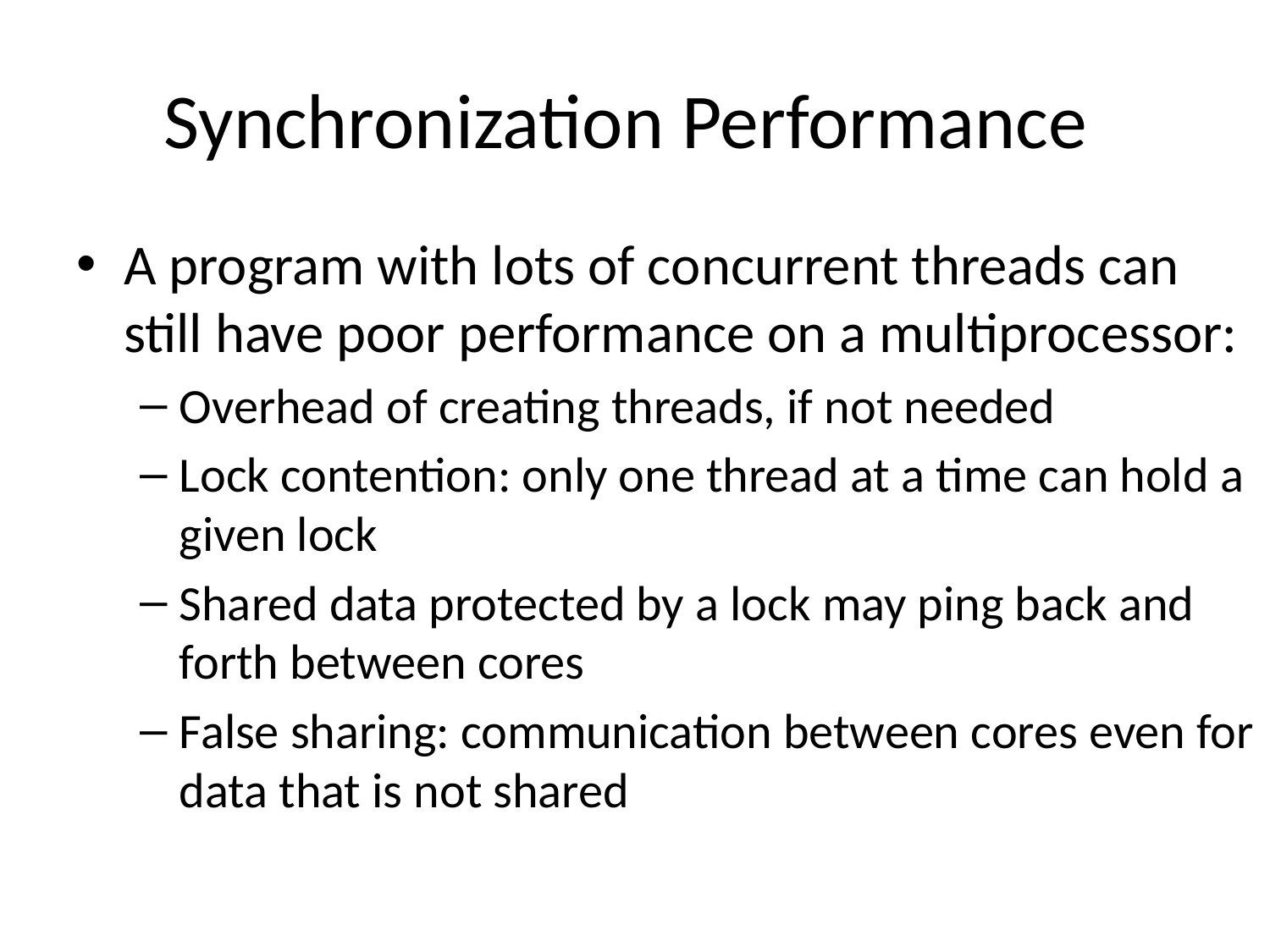

# Synchronization Performance
A program with lots of concurrent threads can still have poor performance on a multiprocessor:
Overhead of creating threads, if not needed
Lock contention: only one thread at a time can hold a given lock
Shared data protected by a lock may ping back and forth between cores
False sharing: communication between cores even for data that is not shared